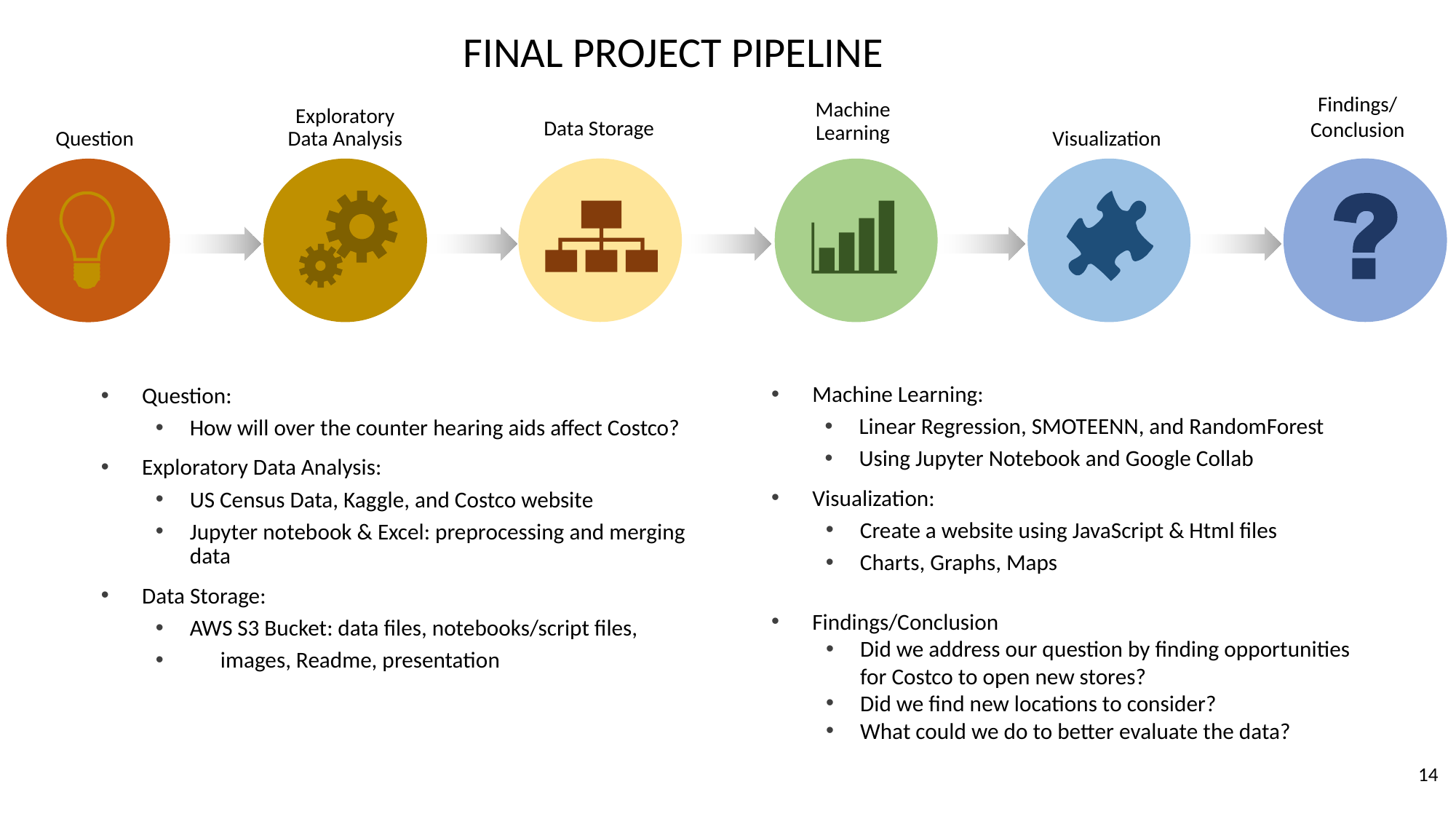

FINAL PROJECT PIPELINE
Findings/
Conclusion
Question
Exploratory Data Analysis
Machine Learning
Visualization
Data Storage

Machine Learning:
Linear Regression, SMOTEENN, and RandomForest
Using Jupyter Notebook and Google Collab
Visualization:
Create a website using JavaScript & Html files
Charts, Graphs, Maps

Findings/Conclusion
Did we address our question by finding opportunities for Costco to open new stores?
Did we find new locations to consider?
What could we do to better evaluate the data?

Question:
How will over the counter hearing aids affect Costco?
Exploratory Data Analysis:
US Census Data, Kaggle, and Costco website
Jupyter notebook & Excel: preprocessing and merging data
Data Storage:
AWS S3 Bucket: data files, notebooks/script files,
      images, Readme, presentation
14